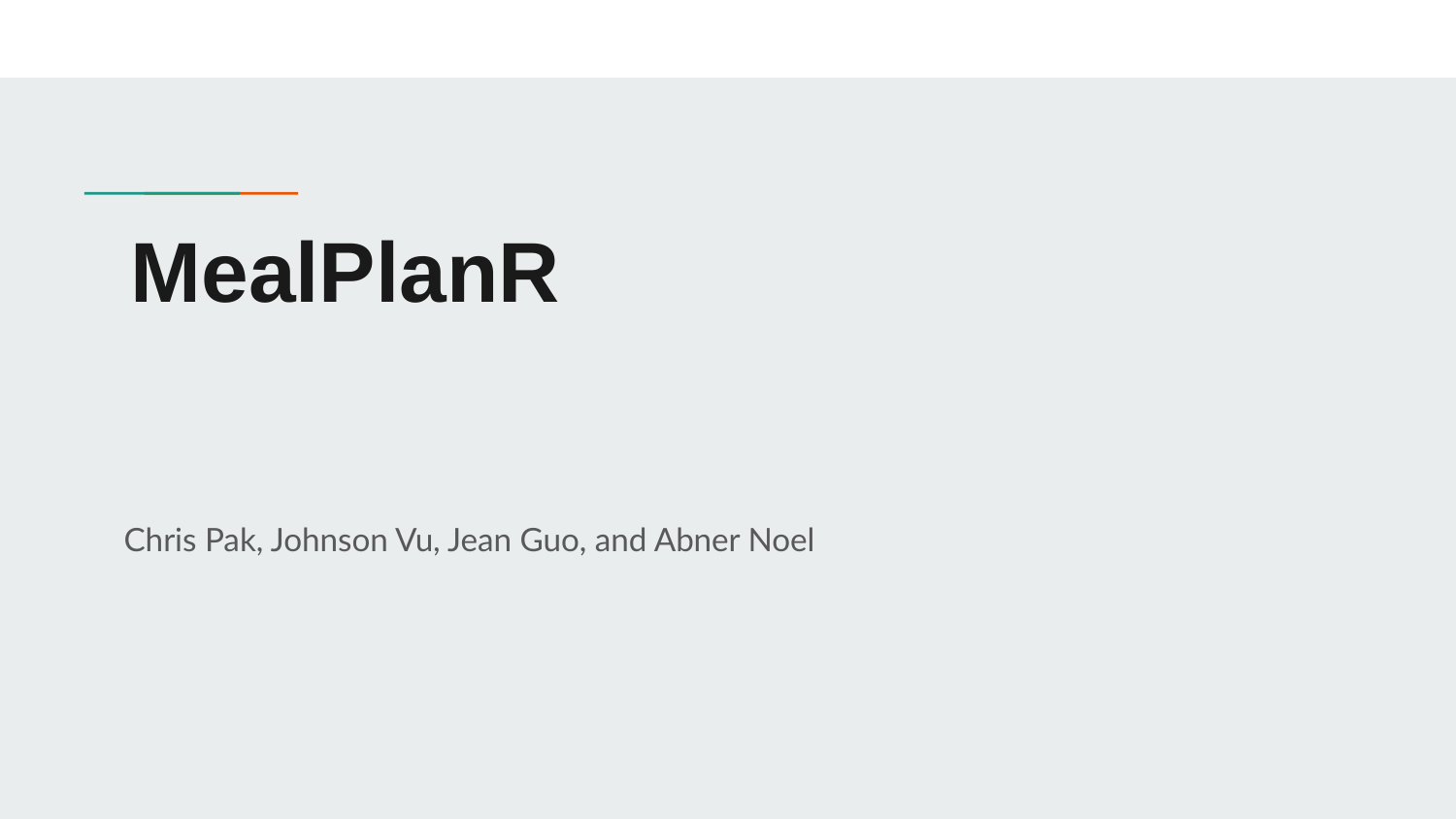

# MealPlanR
Chris Pak, Johnson Vu, Jean Guo, and Abner Noel